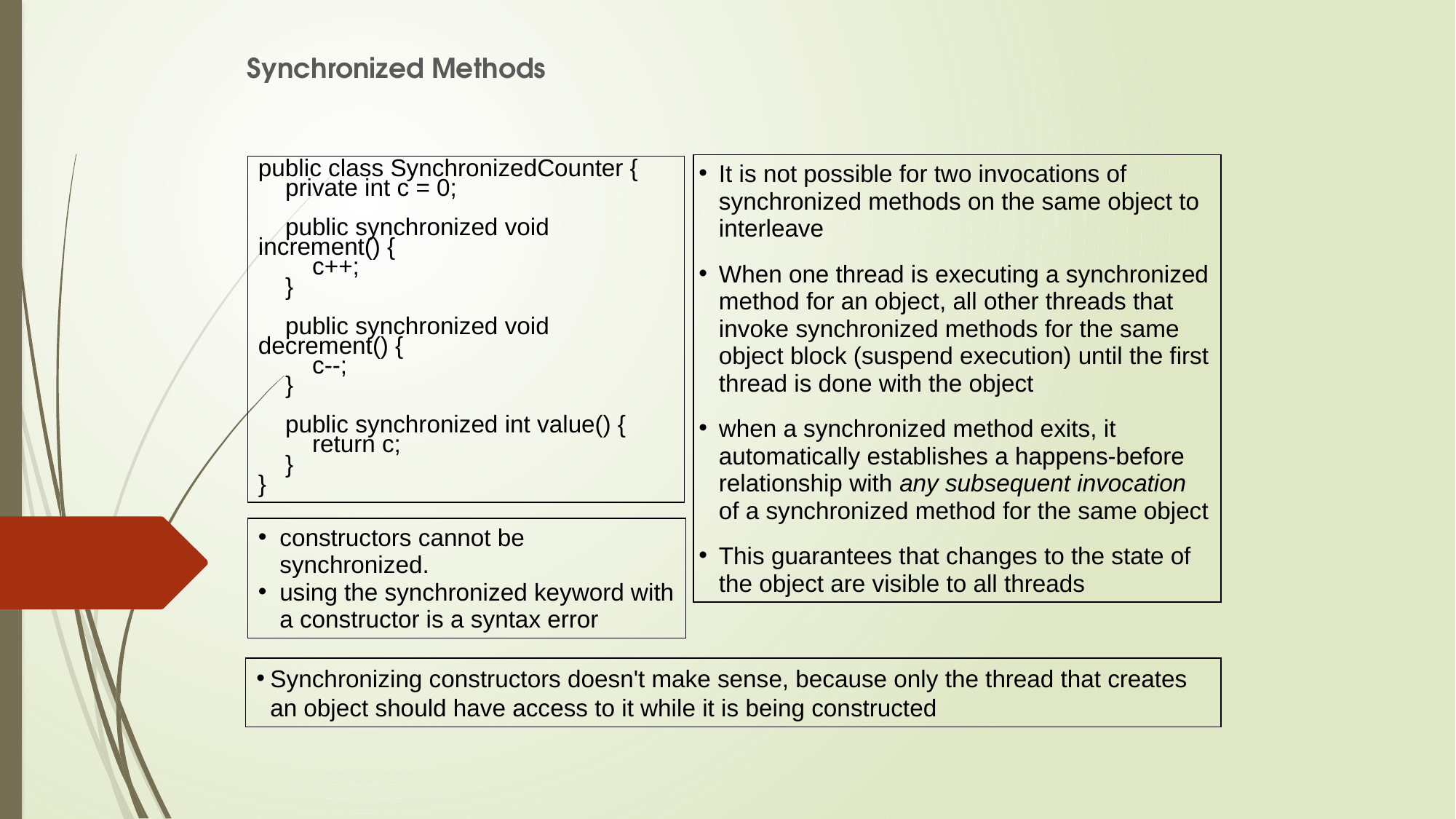

Synchronized Methods
It is not possible for two invocations of synchronized methods on the same object to interleave
When one thread is executing a synchronized method for an object, all other threads that invoke synchronized methods for the same object block (suspend execution) until the first thread is done with the object
when a synchronized method exits, it automatically establishes a happens-before relationship with any subsequent invocation of a synchronized method for the same object
This guarantees that changes to the state of the object are visible to all threads
public class SynchronizedCounter {
    private int c = 0;

    public synchronized void increment() {
        c++;
    }

    public synchronized void decrement() {
        c--;
    }

    public synchronized int value() {
        return c;
    }
}
constructors cannot be synchronized.
using the synchronized keyword with a constructor is a syntax error
Synchronizing constructors doesn't make sense, because only the thread that creates an object should have access to it while it is being constructed